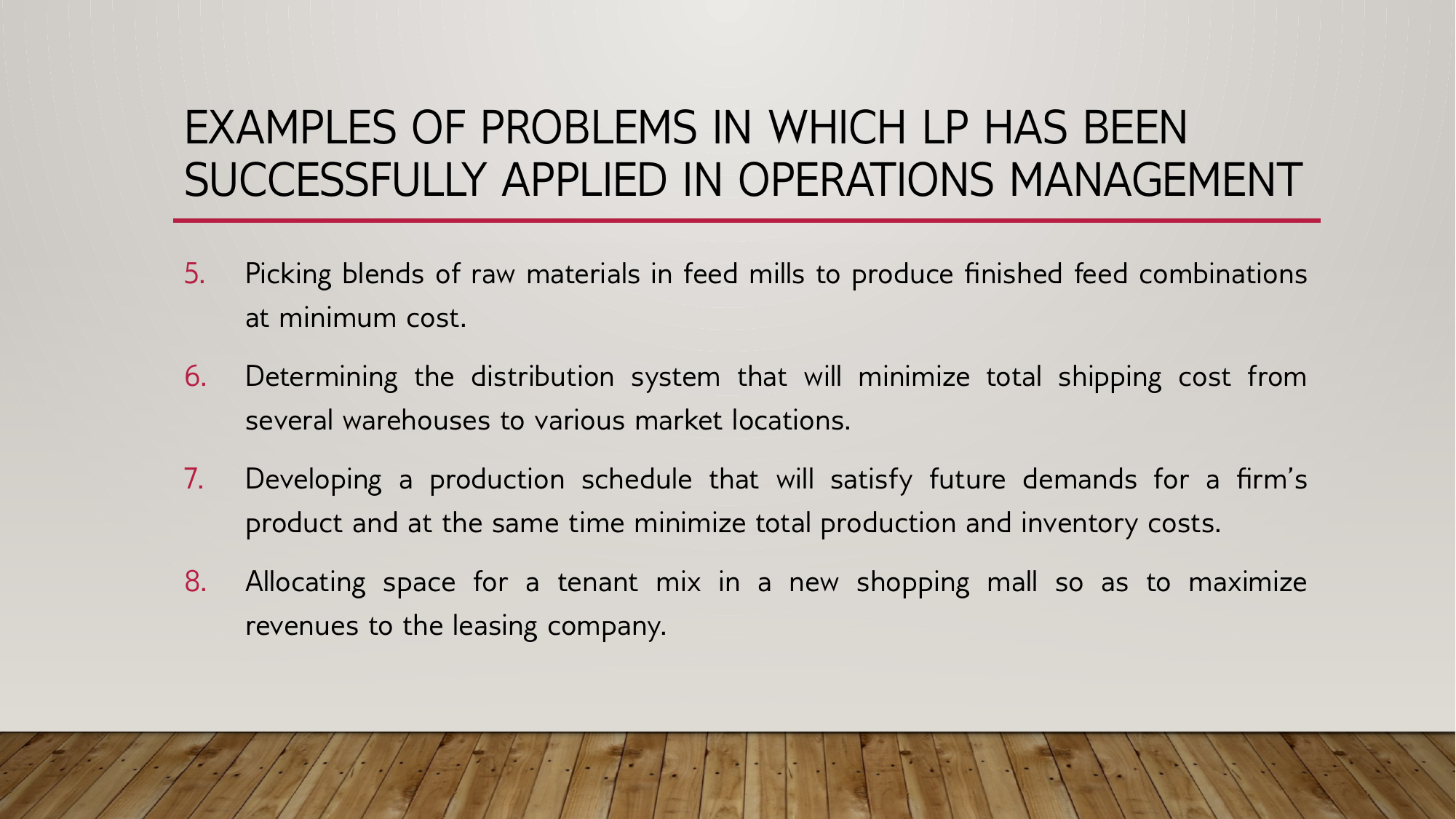

# Examples of problems in which LP has been successfully applied in operations management
Picking blends of raw materials in feed mills to produce finished feed combinations at minimum cost.
Determining the distribution system that will minimize total shipping cost from several warehouses to various market locations.
Developing a production schedule that will satisfy future demands for a firm’s product and at the same time minimize total production and inventory costs.
Allocating space for a tenant mix in a new shopping mall so as to maximize revenues to the leasing company.